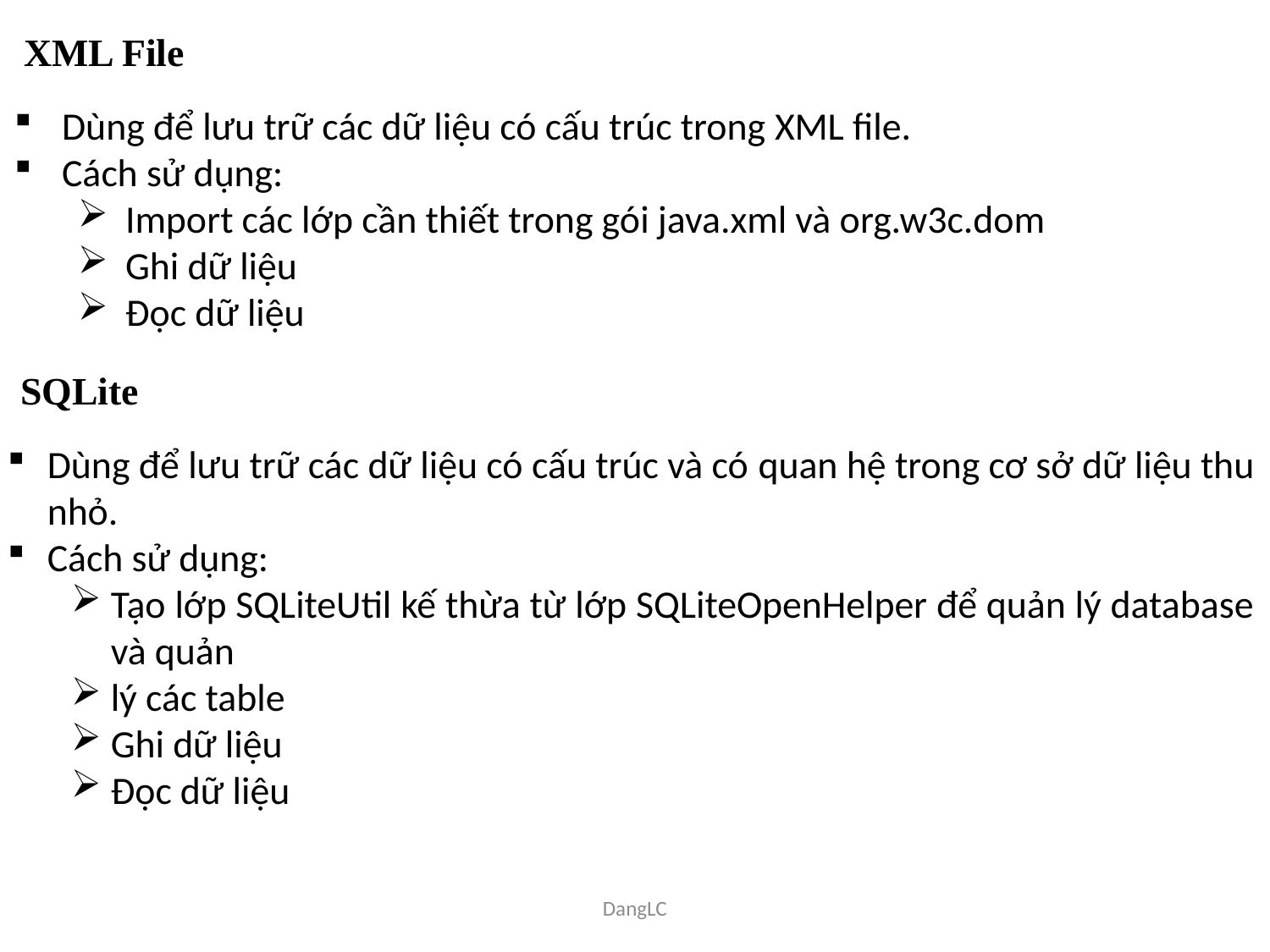

XML File
Dùng để lưu trữ các dữ liệu có cấu trúc trong XML file.
Cách sử dụng:
Import các lớp cần thiết trong gói java.xml và org.w3c.dom
Ghi dữ liệu
Đọc dữ liệu
SQLite
Dùng để lưu trữ các dữ liệu có cấu trúc và có quan hệ trong cơ sở dữ liệu thu nhỏ.
Cách sử dụng:
Tạo lớp SQLiteUtil kế thừa từ lớp SQLiteOpenHelper để quản lý database và quản
lý các table
Ghi dữ liệu
Đọc dữ liệu
DangLC